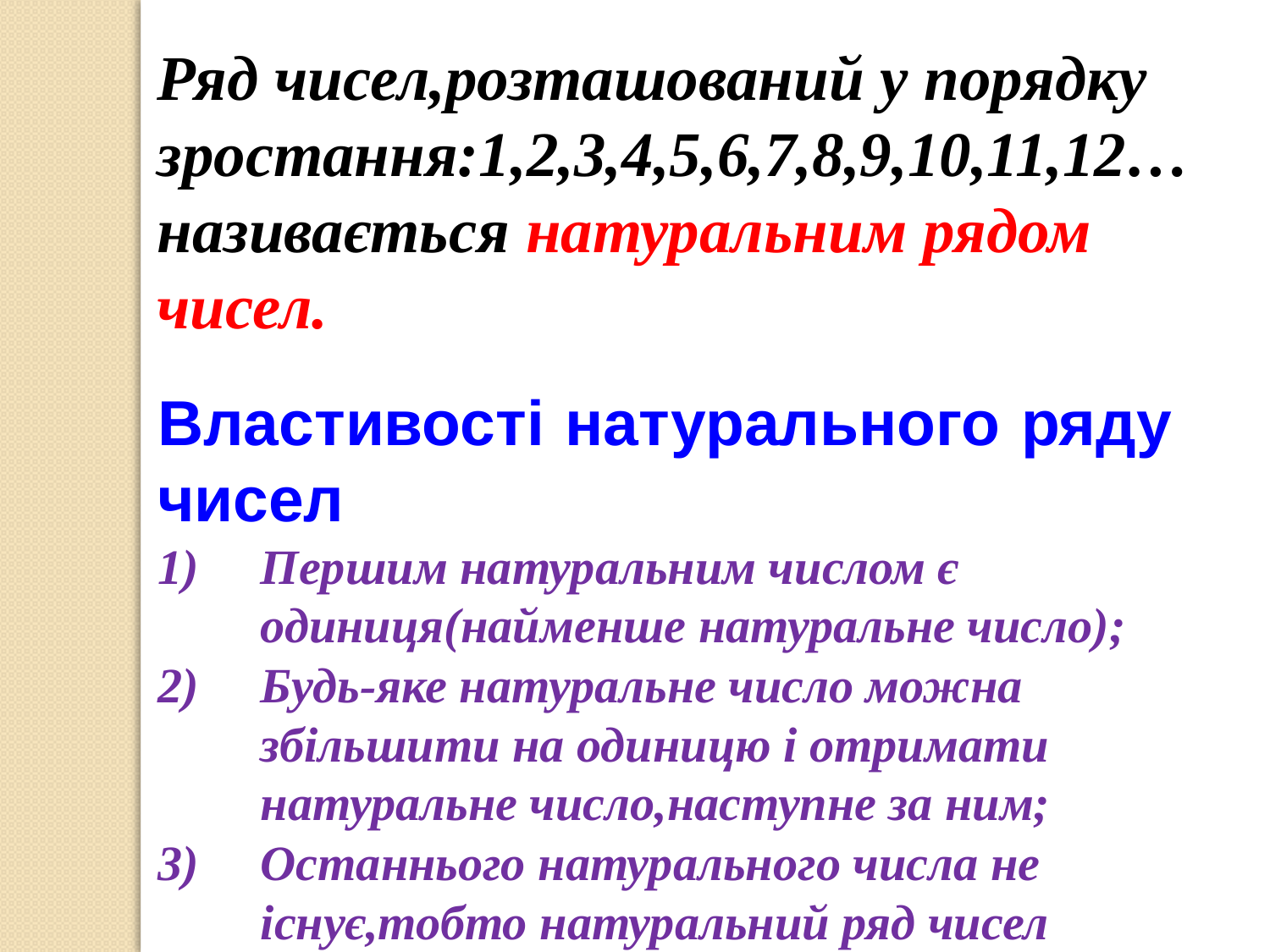

Ряд чисел,розташований у порядку зростання:1,2,3,4,5,6,7,8,9,10,11,12…
називається натуральним рядом чисел.
Властивості натурального ряду чисел
Першим натуральним числом є одиниця(найменше натуральне число);
Будь-яке натуральне число можна збільшити на одиницю і отримати натуральне число,наступне за ним;
Останнього натурального числа не існує,тобто натуральний ряд чисел нескінченний.